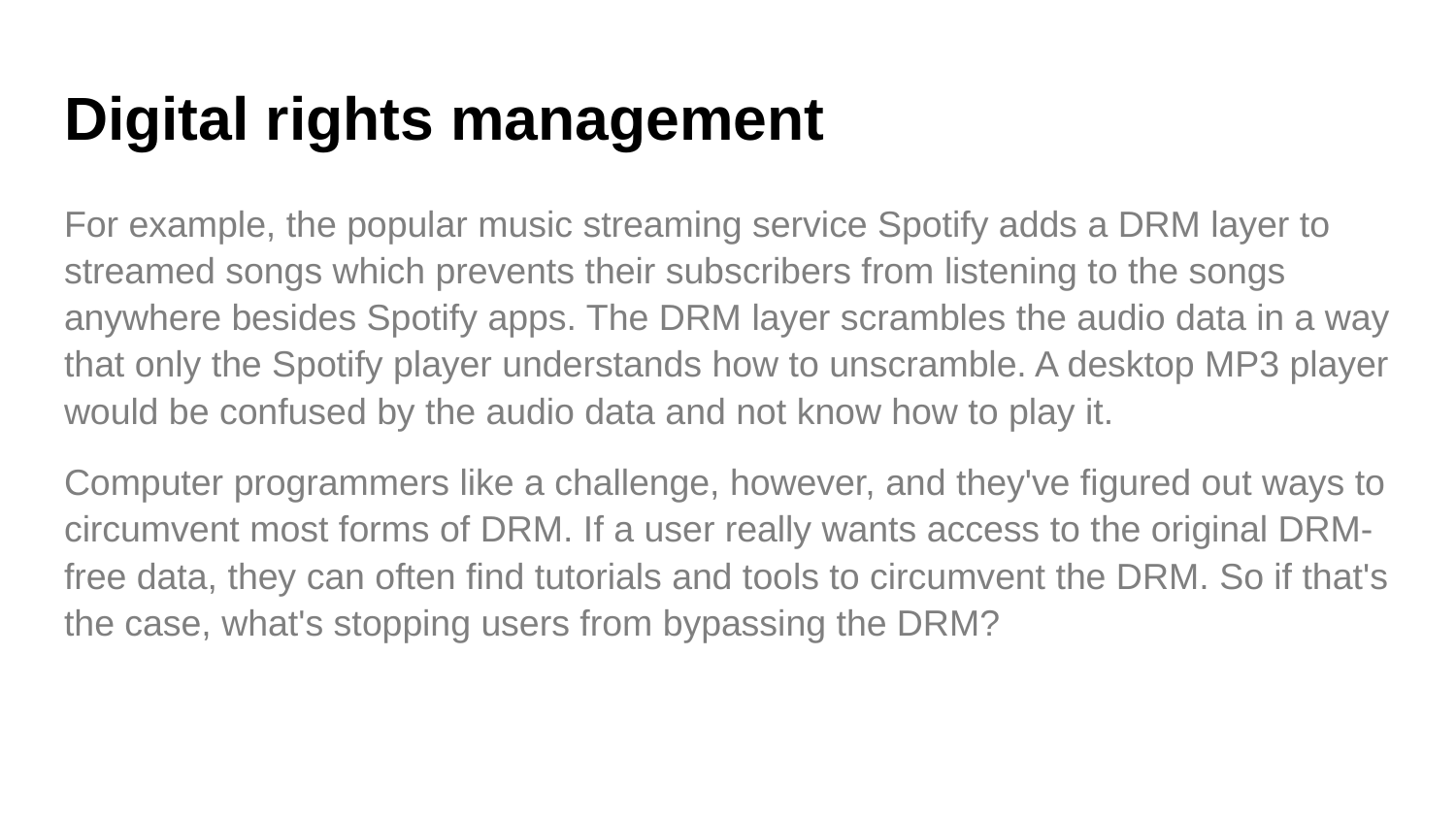

# Digital rights management
For example, the popular music streaming service Spotify adds a DRM layer to streamed songs which prevents their subscribers from listening to the songs anywhere besides Spotify apps. The DRM layer scrambles the audio data in a way that only the Spotify player understands how to unscramble. A desktop MP3 player would be confused by the audio data and not know how to play it.
Computer programmers like a challenge, however, and they've figured out ways to circumvent most forms of DRM. If a user really wants access to the original DRM-free data, they can often find tutorials and tools to circumvent the DRM. So if that's the case, what's stopping users from bypassing the DRM?